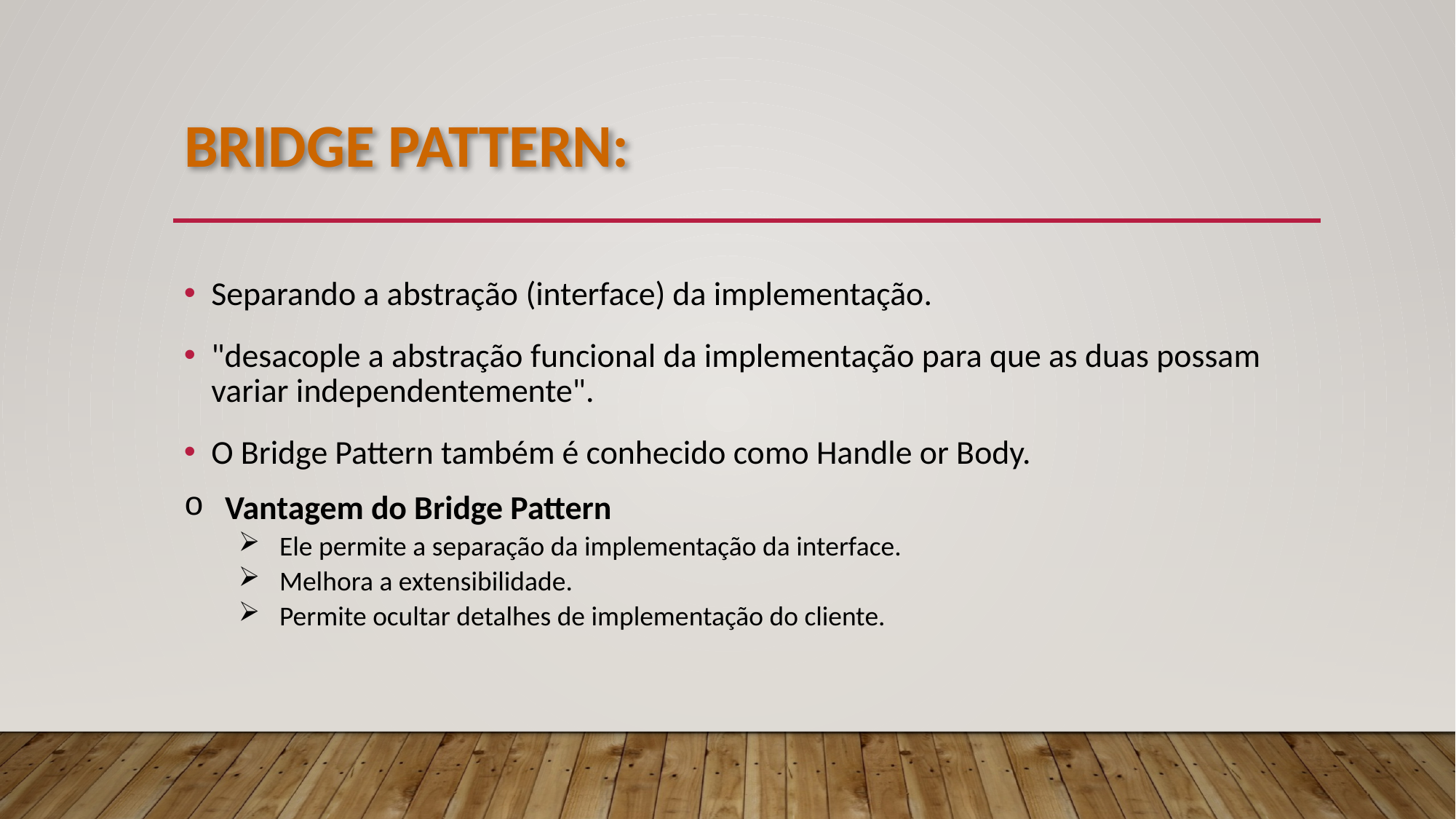

# Bridge Pattern:
Separando a abstração (interface) da implementação.
"desacople a abstração funcional da implementação para que as duas possam variar independentemente".
O Bridge Pattern também é conhecido como Handle or Body.
Vantagem do Bridge Pattern
Ele permite a separação da implementação da interface.
Melhora a extensibilidade.
Permite ocultar detalhes de implementação do cliente.